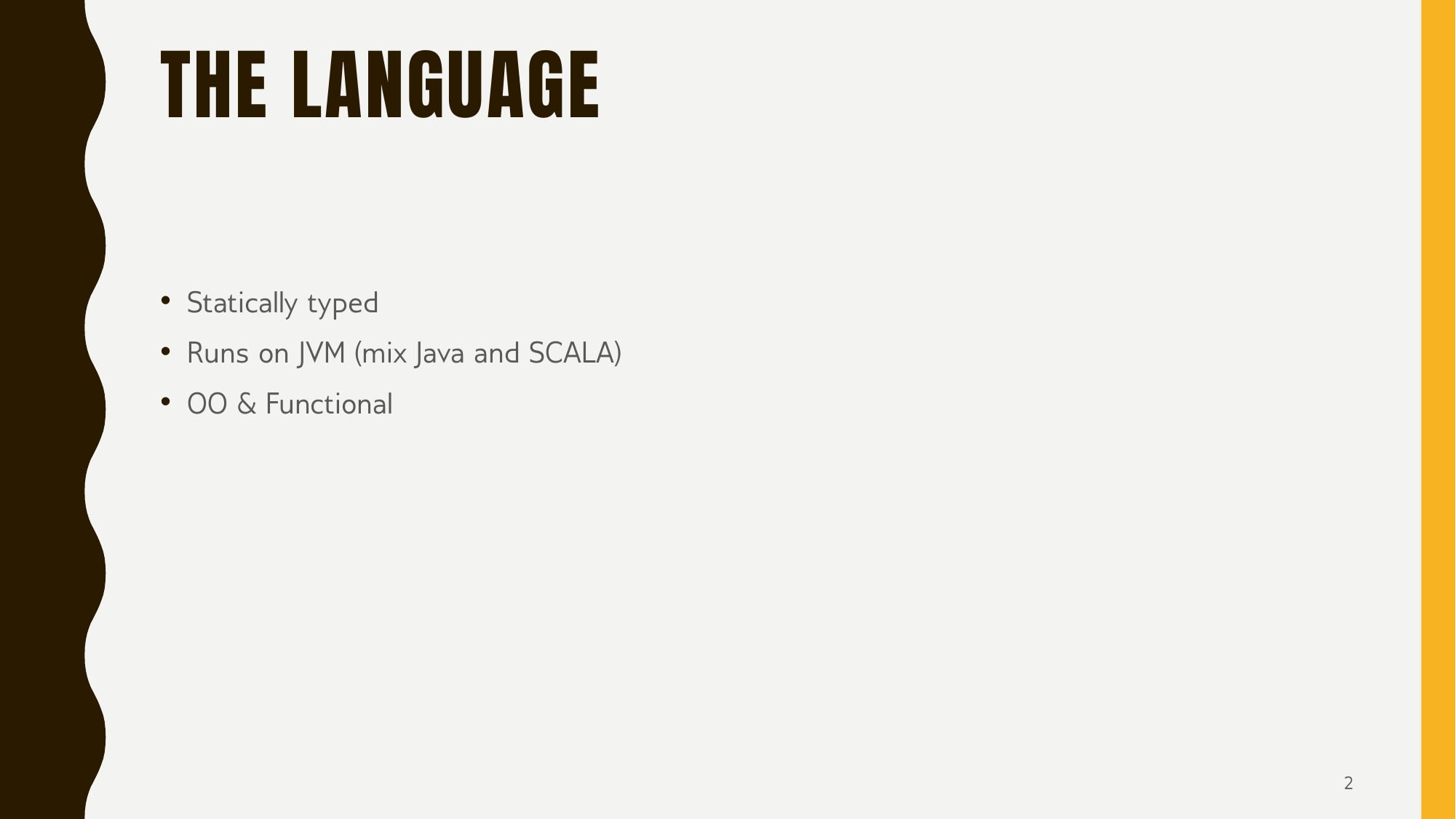

# The Language
Statically typed
Runs on JVM (mix Java and SCALA)
OO & Functional

2